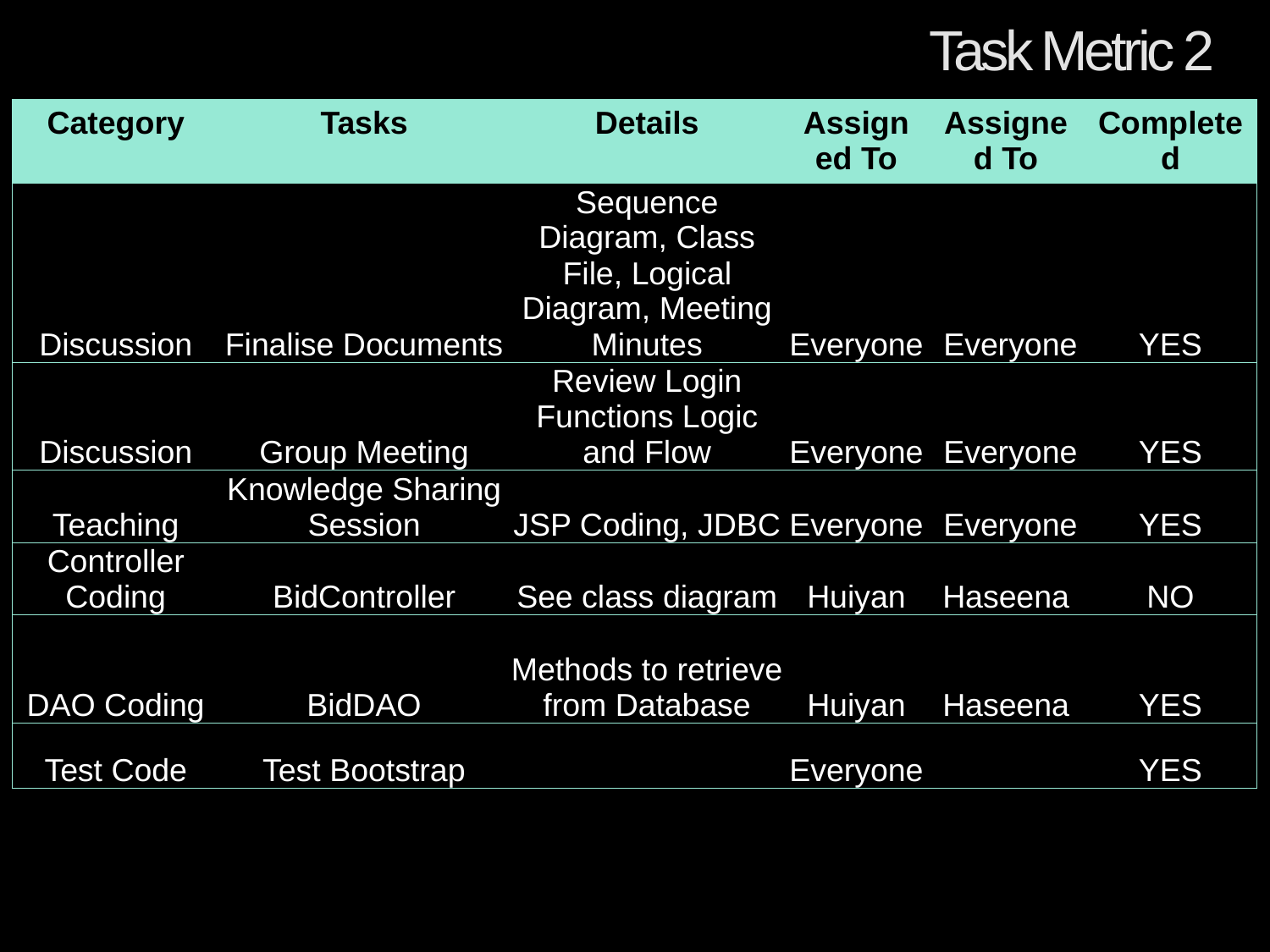

Task Metric 2
| Category | Tasks | Details | Assigned To | Assigned To | Completed |
| --- | --- | --- | --- | --- | --- |
| Discussion | Finalise Documents | Sequence Diagram, Class File, Logical Diagram, Meeting Minutes | Everyone | Everyone | YES |
| Discussion | Group Meeting | Review Login Functions Logic and Flow | Everyone | Everyone | YES |
| Teaching | Knowledge Sharing Session | JSP Coding, JDBC | Everyone | Everyone | YES |
| Controller Coding | BidController | See class diagram | Huiyan | Haseena | NO |
| DAO Coding | BidDAO | Methods to retrieve from Database | Huiyan | Haseena | YES |
| Test Code | Test Bootstrap |  | Everyone |  | YES |